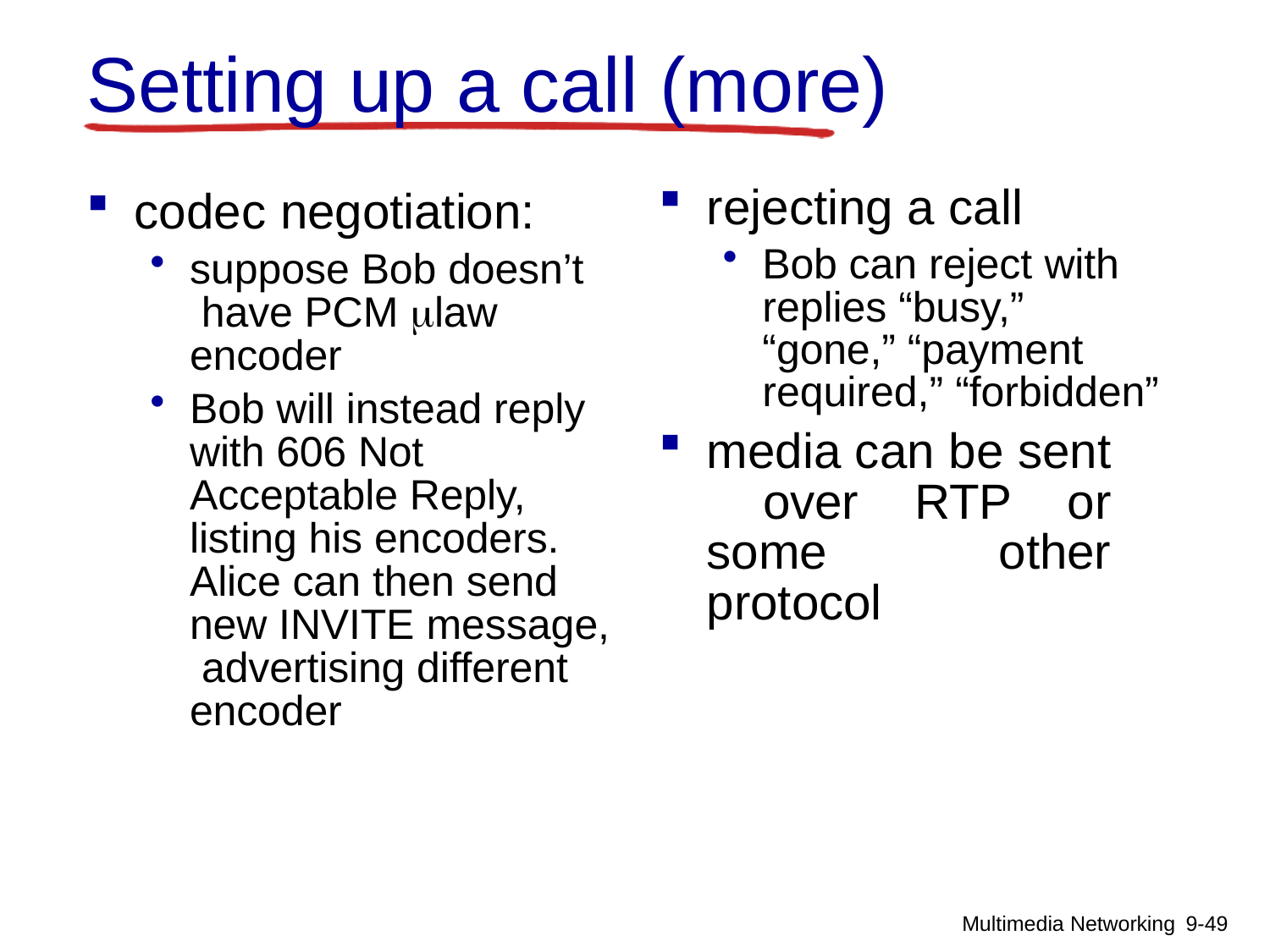

# Setting up a call (more)

rejecting a call
Bob can reject with  replies “busy,”  “gone,” “payment  required,” “forbidden”
media can be sent  over RTP or some  other protocol
codec negotiation:
suppose Bob doesn’t  have PCM μlaw  encoder
Bob will instead reply  with 606 Not  Acceptable Reply,  listing his encoders.  Alice can then send  new INVITE message,  advertising different  encoder
Multimedia Networking 9-49